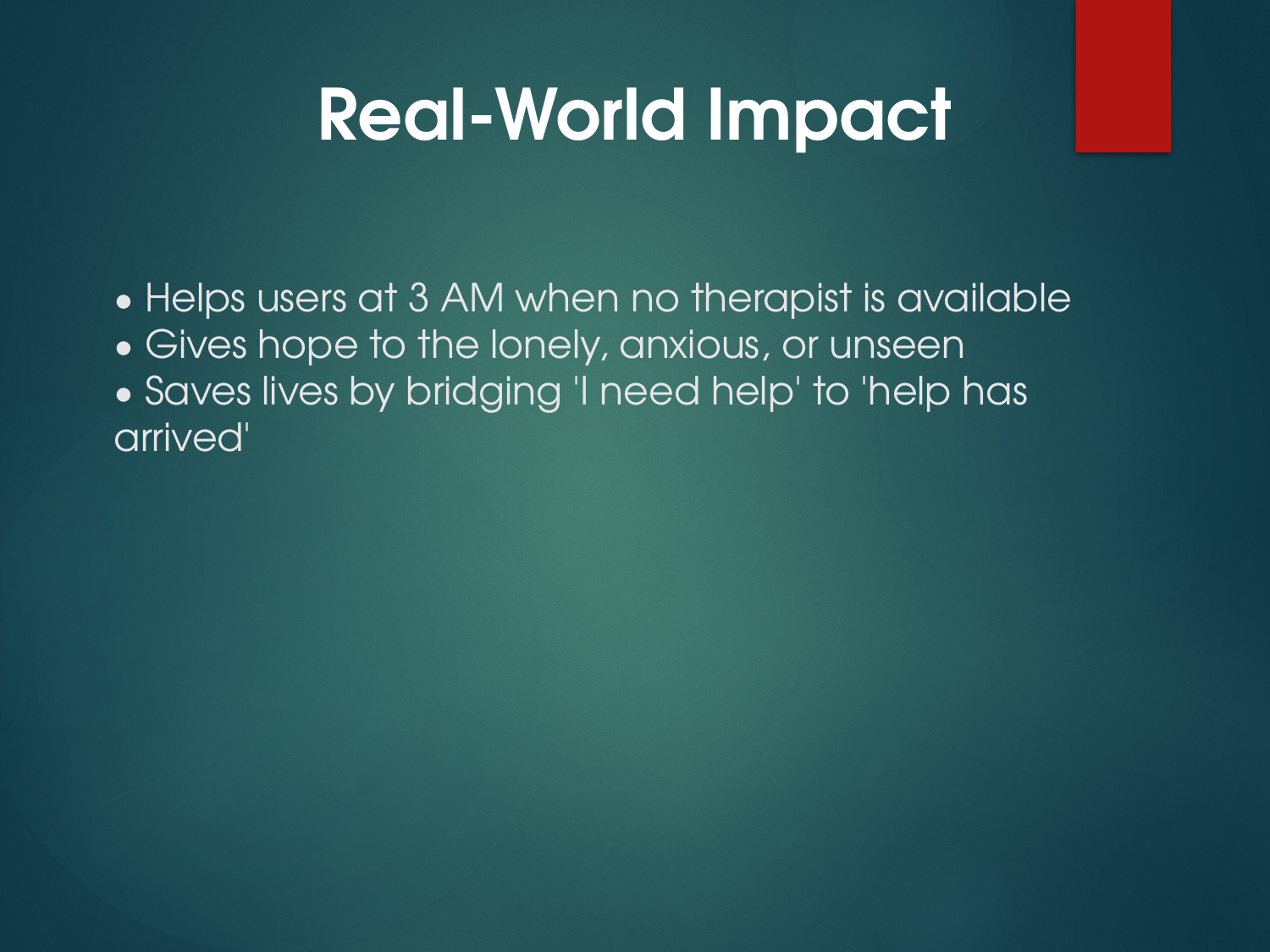

Real-World Impact

• Helps users at 3 AM when no therapist is available
• Gives hope to the lonely, anxious, or unseen
• Saves lives by bridging 'I need help' to 'help has arrived'